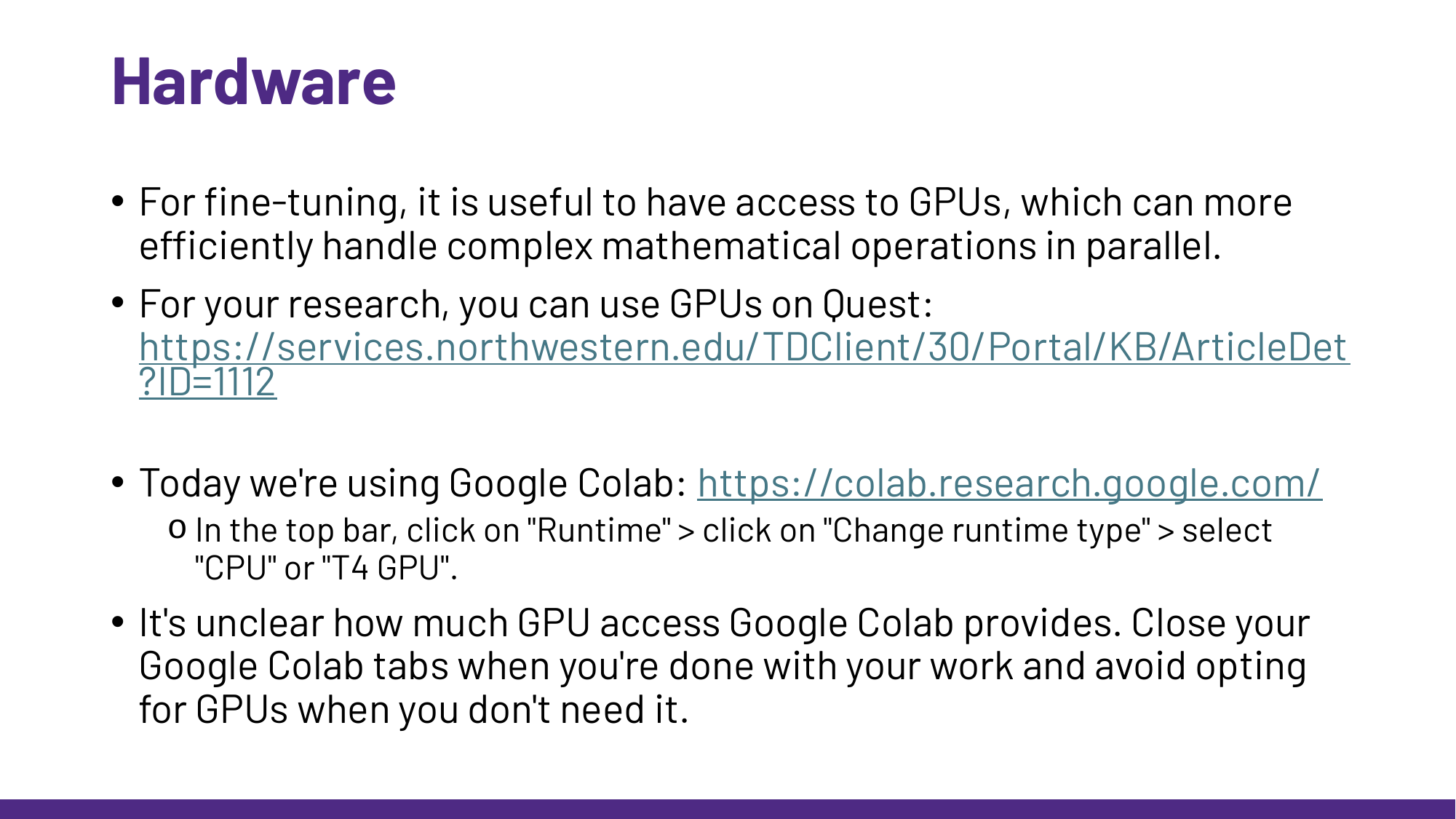

# Hardware
For fine-tuning, it is useful to have access to GPUs, which can more efficiently handle complex mathematical operations in parallel.
For your research, you can use GPUs on Quest: https://services.northwestern.edu/TDClient/30/Portal/KB/ArticleDet?ID=1112
Today we're using Google Colab: https://colab.research.google.com/
In the top bar, click on "Runtime" > click on "Change runtime type" > select "CPU" or "T4 GPU".
It's unclear how much GPU access Google Colab provides. Close your Google Colab tabs when you're done with your work and avoid opting for GPUs when you don't need it.